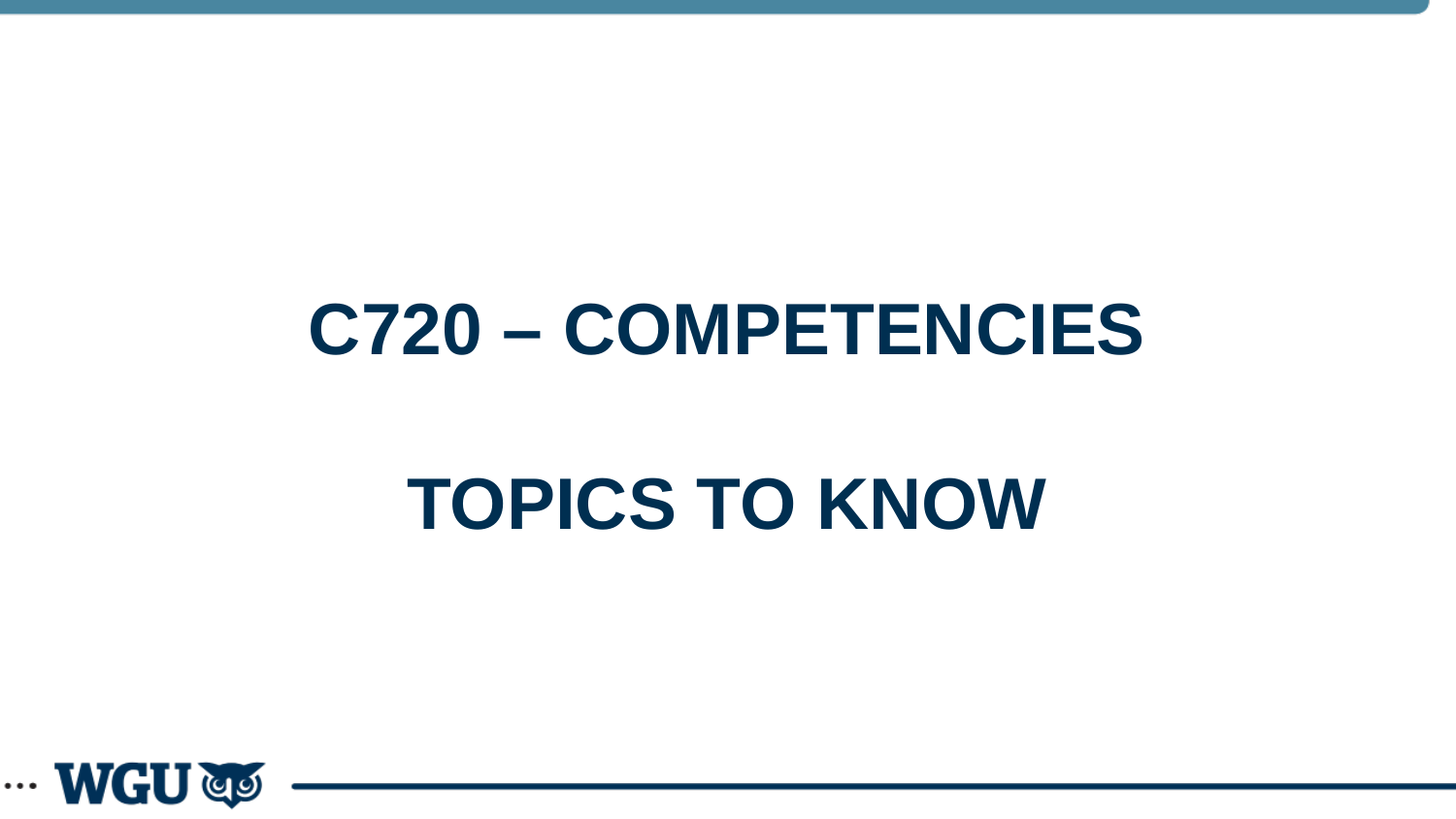

# C720 – Competencies TOPICS TO KNOW